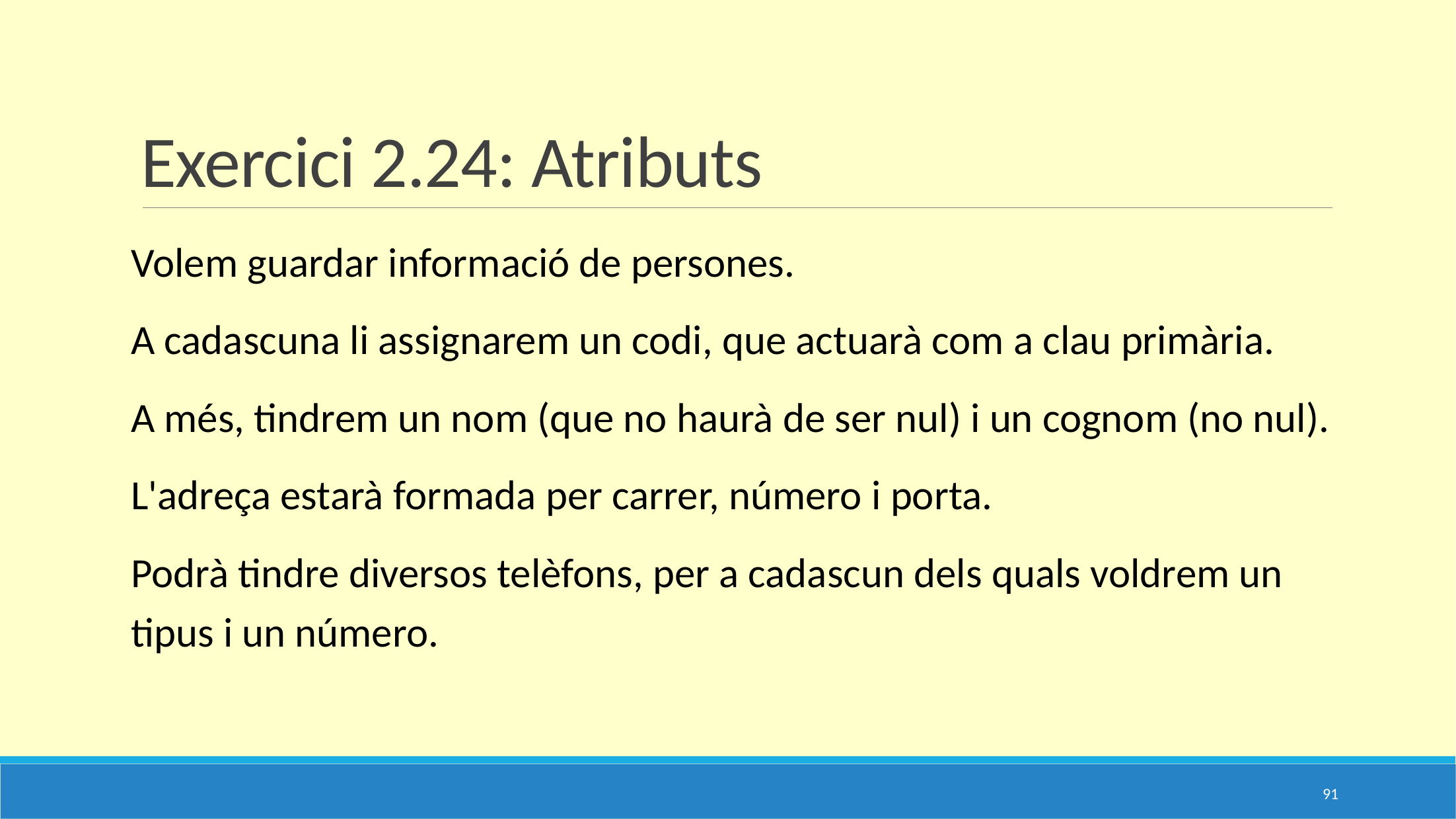

# Exercici 2.24: Atributs
Volem guardar informació de persones.
A cadascuna li assignarem un codi, que actuarà com a clau primària.
A més, tindrem un nom (que no haurà de ser nul) i un cognom (no nul).
L'adreça estarà formada per carrer, número i porta.
Podrà tindre diversos telèfons, per a cadascun dels quals voldrem un tipus i un número.
91